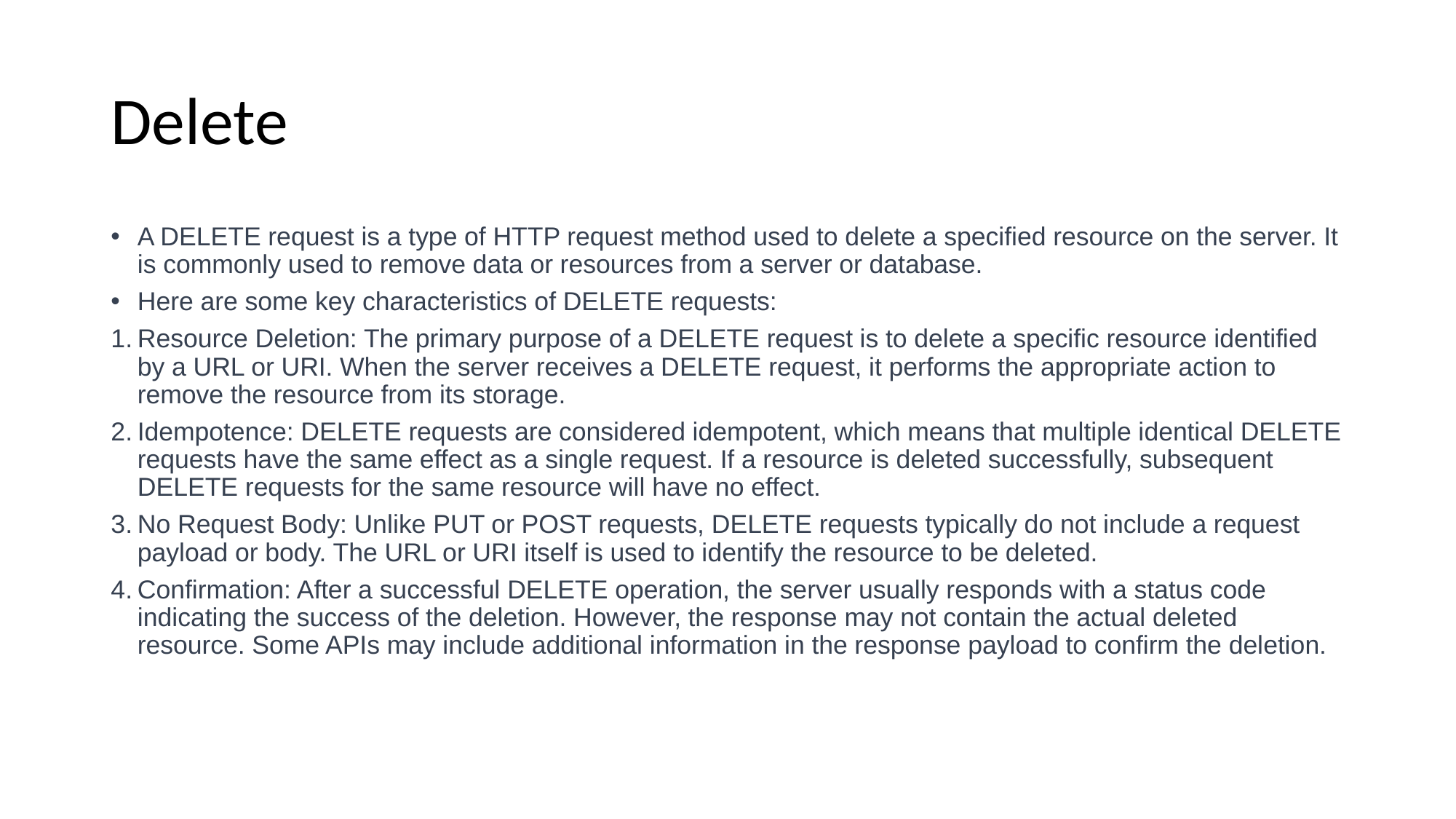

# Delete
A DELETE request is a type of HTTP request method used to delete a specified resource on the server. It is commonly used to remove data or resources from a server or database.
Here are some key characteristics of DELETE requests:
Resource Deletion: The primary purpose of a DELETE request is to delete a specific resource identified by a URL or URI. When the server receives a DELETE request, it performs the appropriate action to remove the resource from its storage.
Idempotence: DELETE requests are considered idempotent, which means that multiple identical DELETE requests have the same effect as a single request. If a resource is deleted successfully, subsequent DELETE requests for the same resource will have no effect.
No Request Body: Unlike PUT or POST requests, DELETE requests typically do not include a request payload or body. The URL or URI itself is used to identify the resource to be deleted.
Confirmation: After a successful DELETE operation, the server usually responds with a status code indicating the success of the deletion. However, the response may not contain the actual deleted resource. Some APIs may include additional information in the response payload to confirm the deletion.